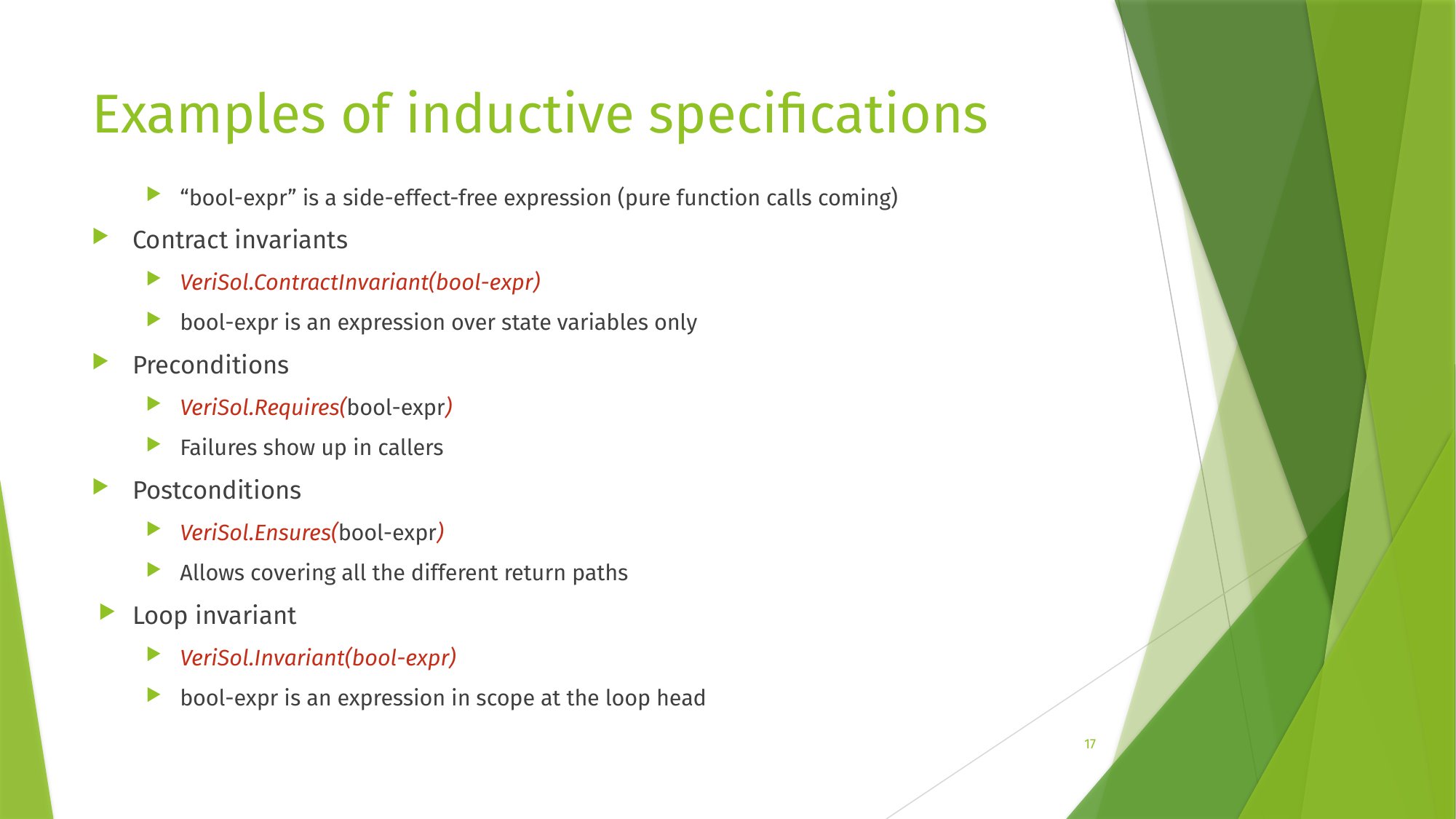

# Examples of inductive specifications
“bool-expr” is a side-effect-free expression (pure function calls coming)
Contract invariants
VeriSol.ContractInvariant(bool-expr)
bool-expr is an expression over state variables only
Preconditions
VeriSol.Requires(bool-expr)
Failures show up in callers
Postconditions
VeriSol.Ensures(bool-expr)
Allows covering all the different return paths
Loop invariant
VeriSol.Invariant(bool-expr)
bool-expr is an expression in scope at the loop head

17